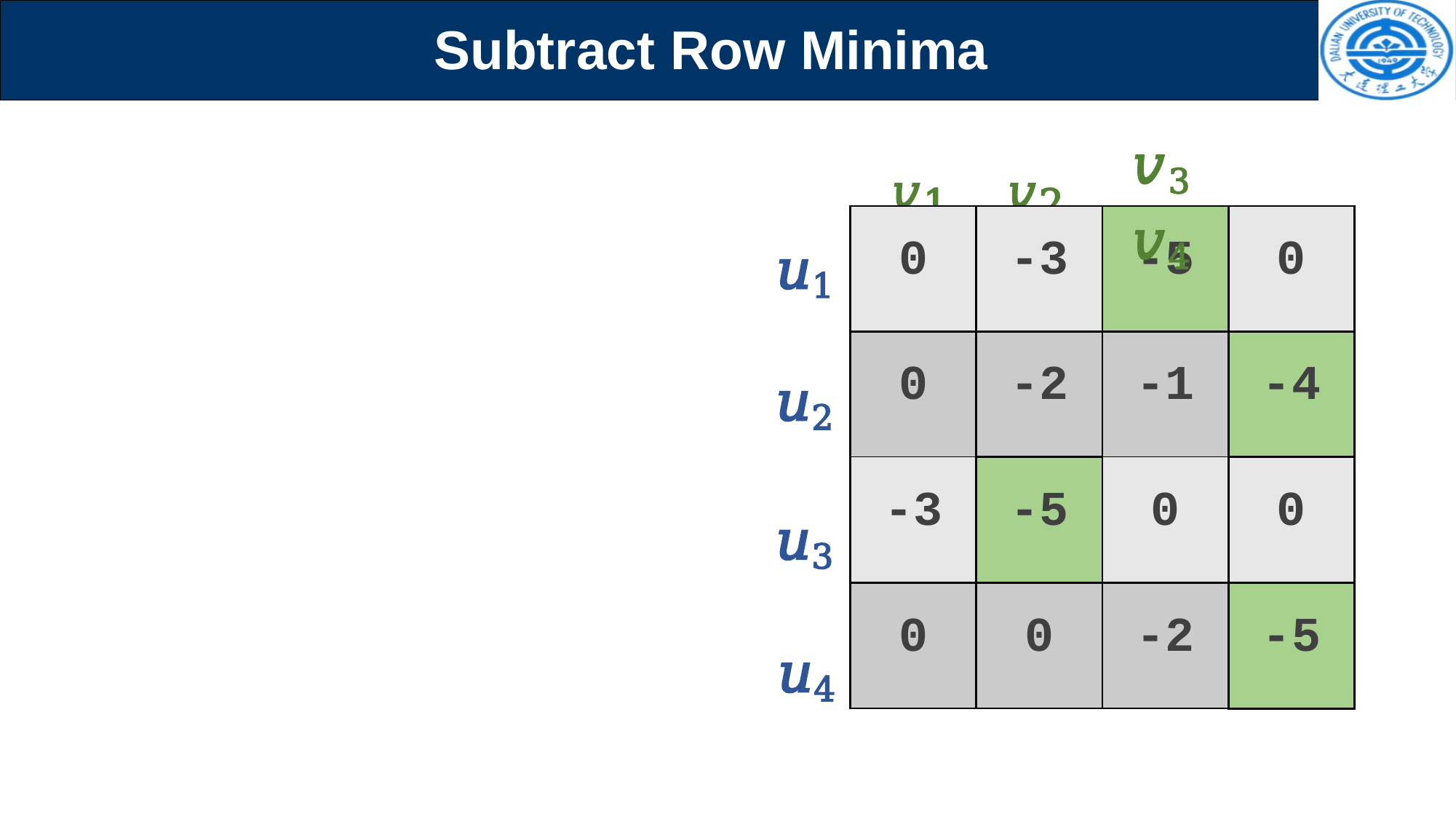

Subtract Row Minima
𝑣1	𝑣2
𝑣3	𝑣4
| 0 | -3 | -5 | 0 |
| --- | --- | --- | --- |
| 0 | -2 | -1 | -4 |
| -3 | -5 | 0 | 0 |
| 0 | 0 | -2 | -5 |
𝑢1
𝑢2
𝑢3
𝑢4
-5
-4
-5
-5